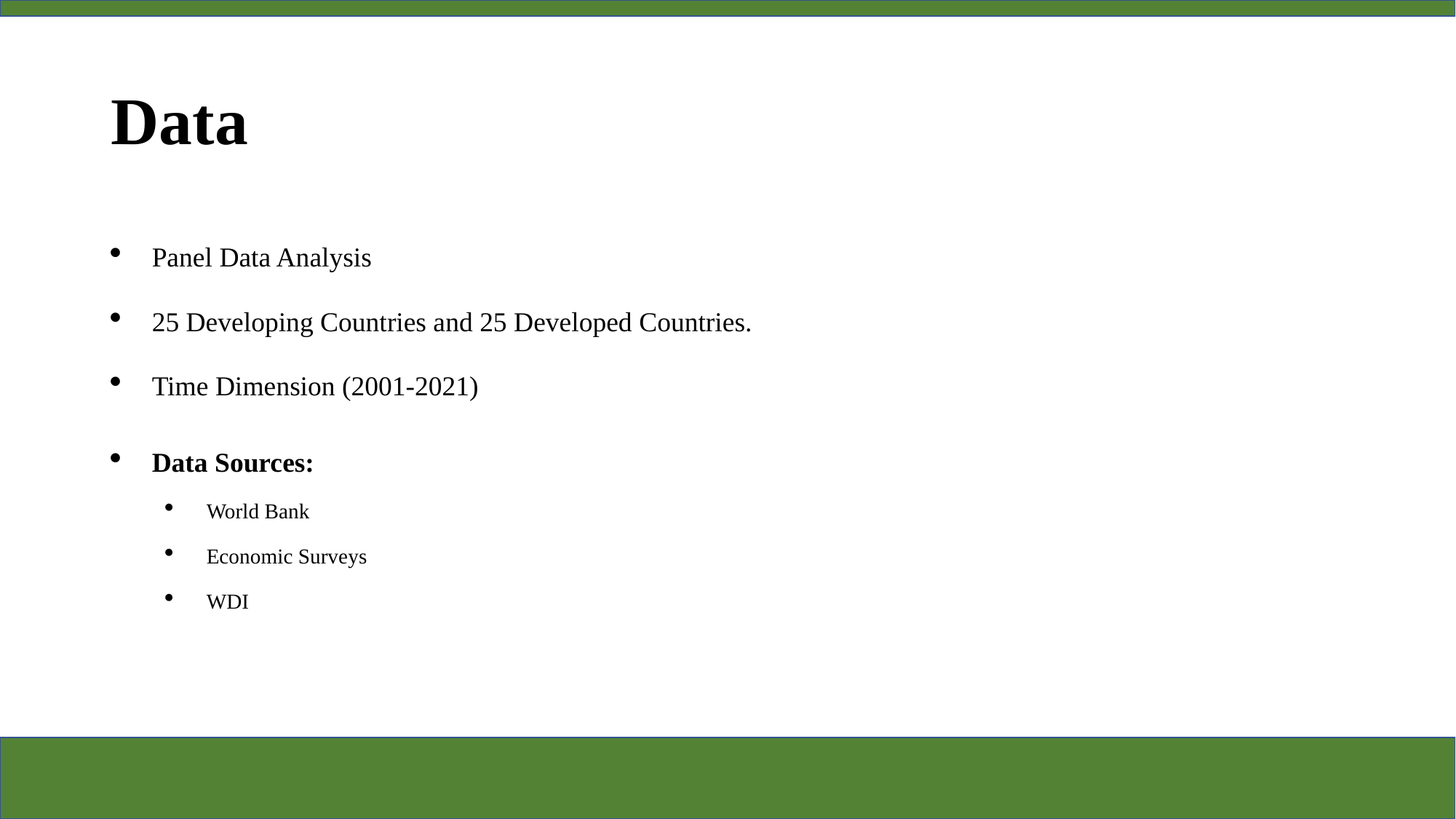

# Data
Panel Data Analysis
25 Developing Countries and 25 Developed Countries.
Time Dimension (2001-2021)
Data Sources:
World Bank
Economic Surveys
WDI